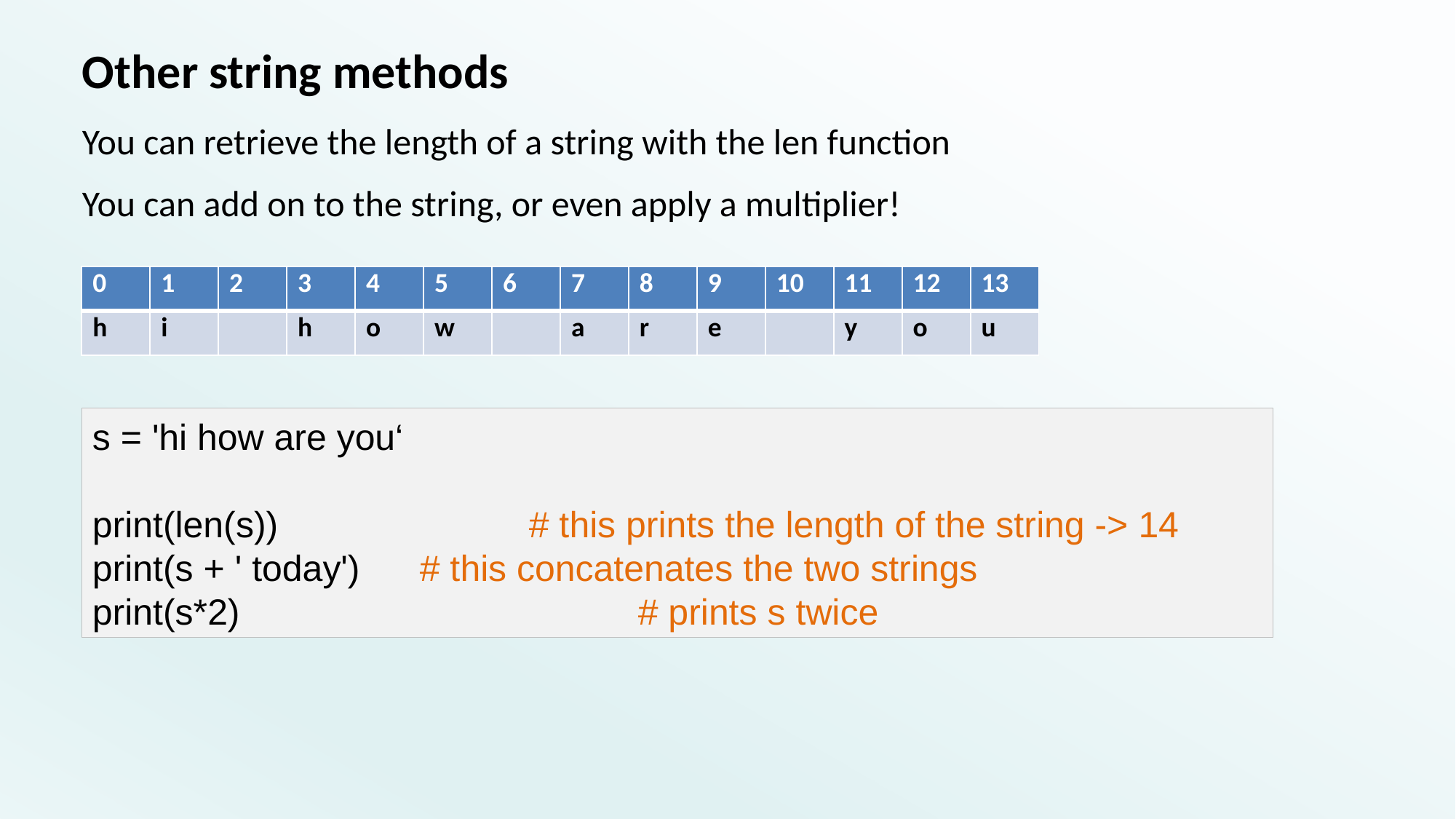

# Other string methods
You can retrieve the length of a string with the len function
You can add on to the string, or even apply a multiplier!

| 0 | 1 | 2 | 3 | 4 | 5 | 6 | 7 | 8 | 9 | 10 | 11 | 12 | 13 |
| --- | --- | --- | --- | --- | --- | --- | --- | --- | --- | --- | --- | --- | --- |
| h | i |  | h | o | w |  | a | r | e |  | y | o | u |
s = 'hi how are you‘

print(len(s)) 			# this prints the length of the string -> 14
print(s + ' today')  	# this concatenates the two strings
print(s*2) 				# prints s twice